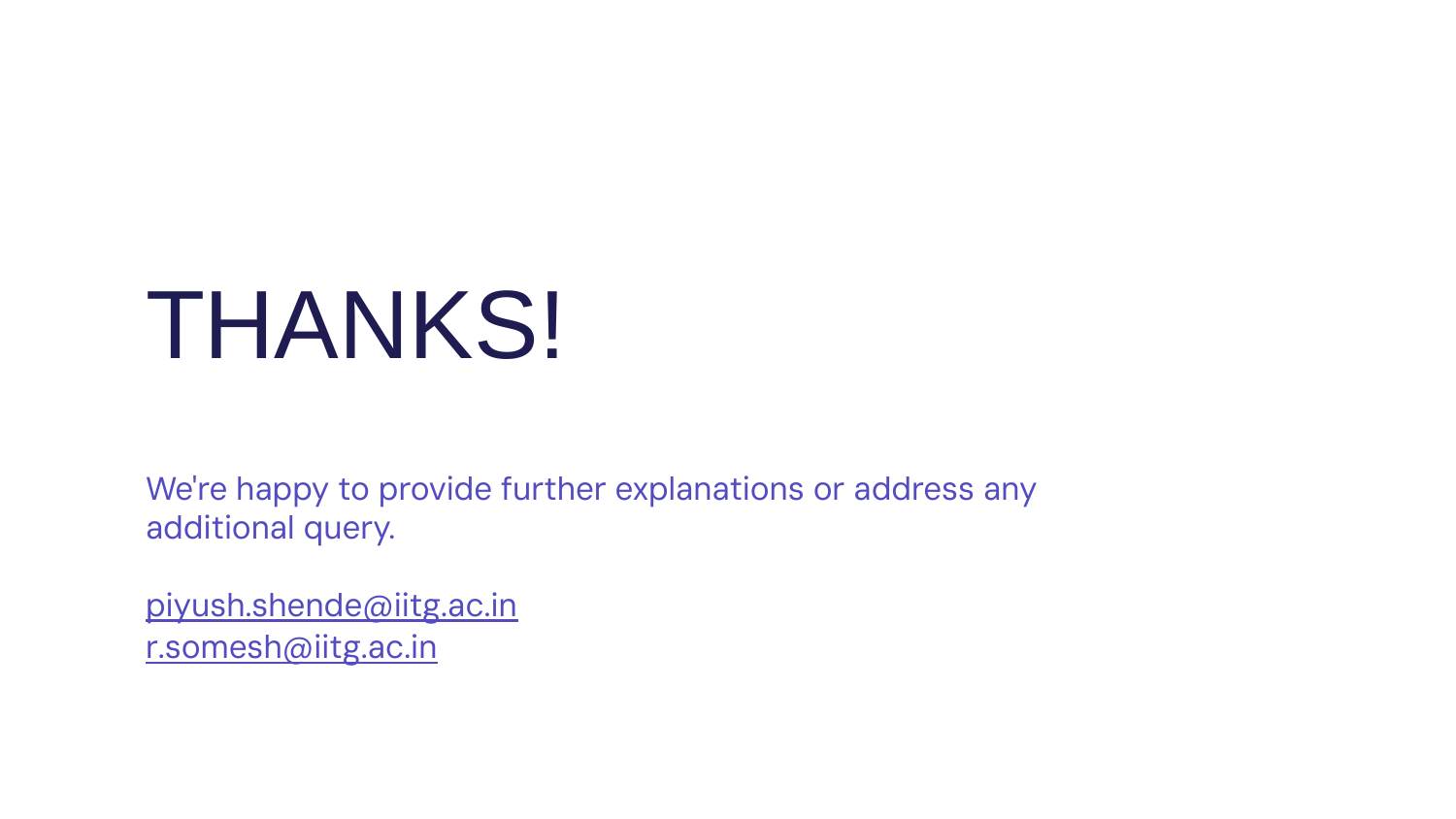

THANKS!
We're happy to provide further explanations or address any additional query.

piyush.shende@iitg.ac.in
r.somesh@iitg.ac.in